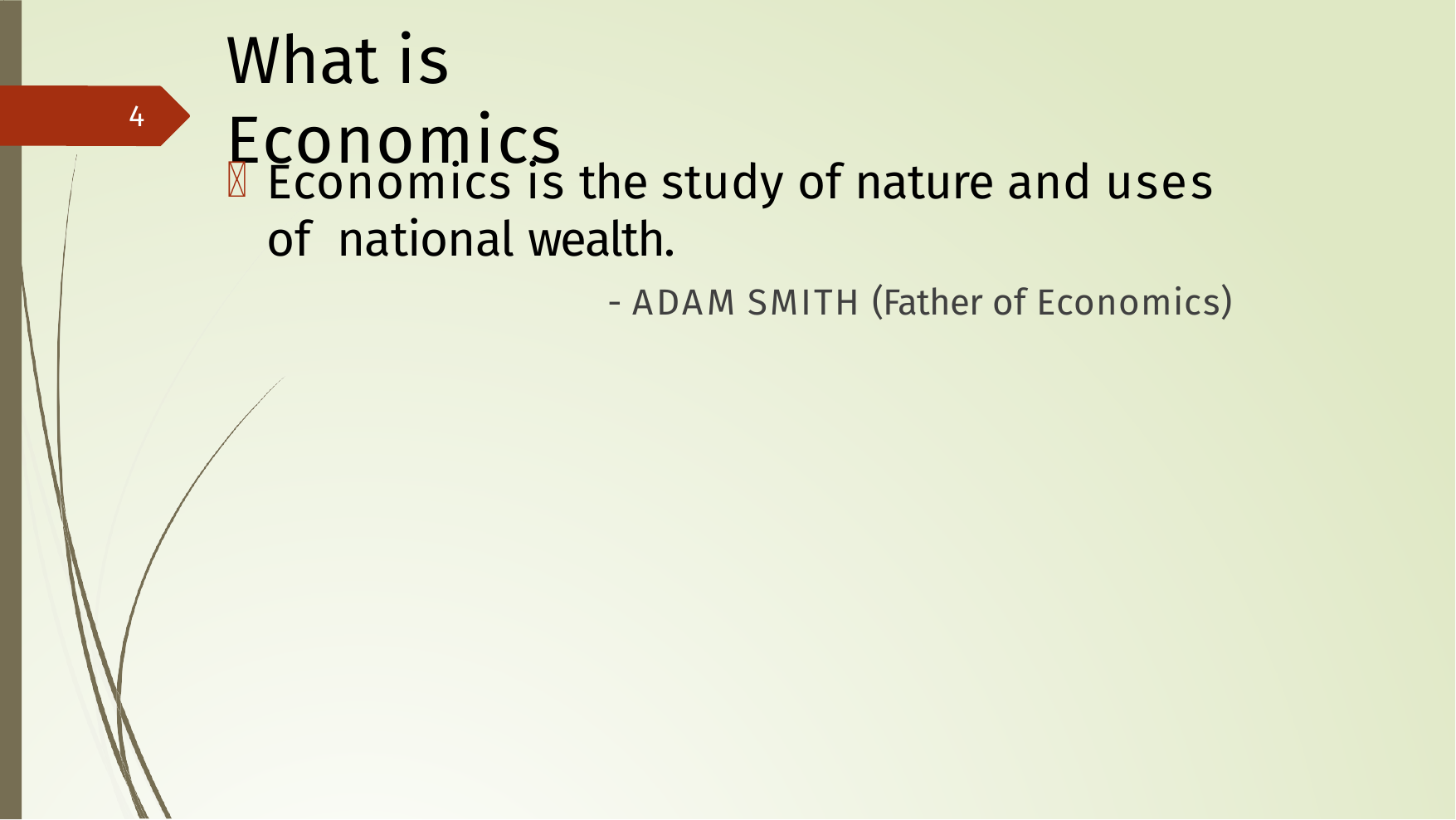

# What is Economics
4
Economics is the study of nature and uses of  national wealth.
- ADAM SMITH (Father of Economics)